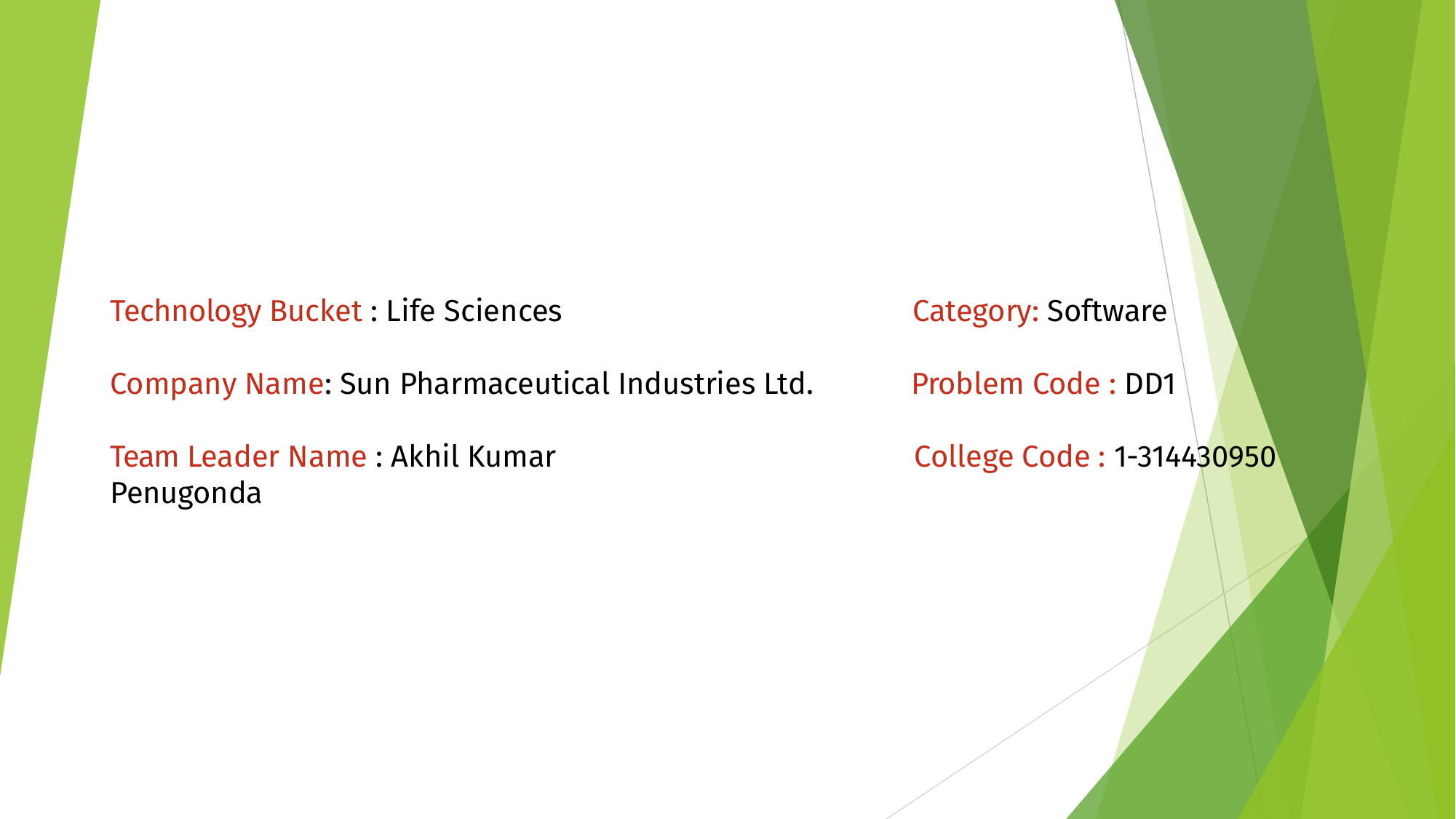

Technology Bucket : Life Sciences
Category: Software
Company Name: Sun Pharmaceutical Industries Ltd.
Problem Code : DD1
Team Leader Name : Akhil Kumar Penugonda
College Code : 1-314430950